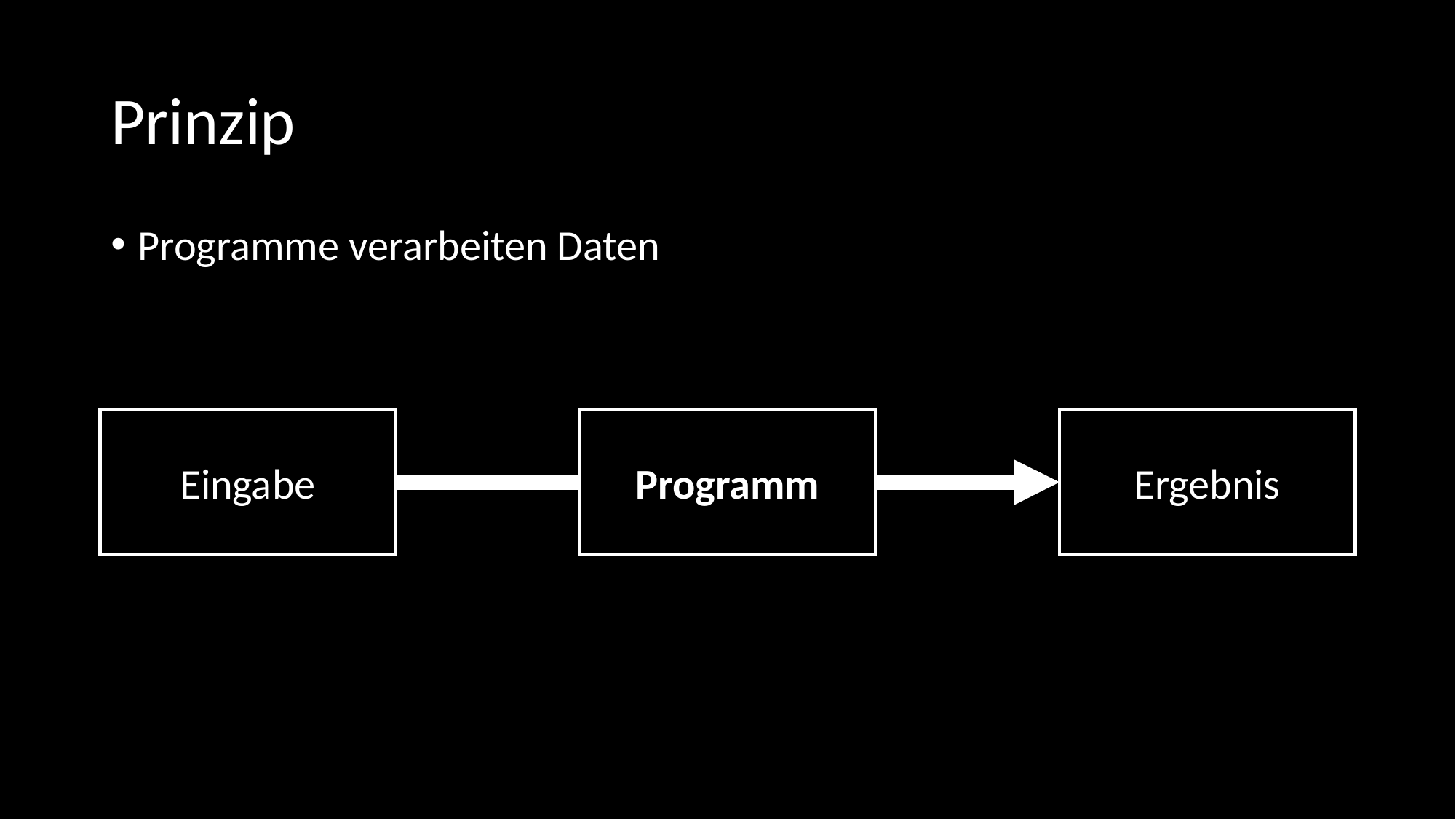

# Prinzip
Programme verarbeiten Daten
Programm
Ergebnis
Eingabe